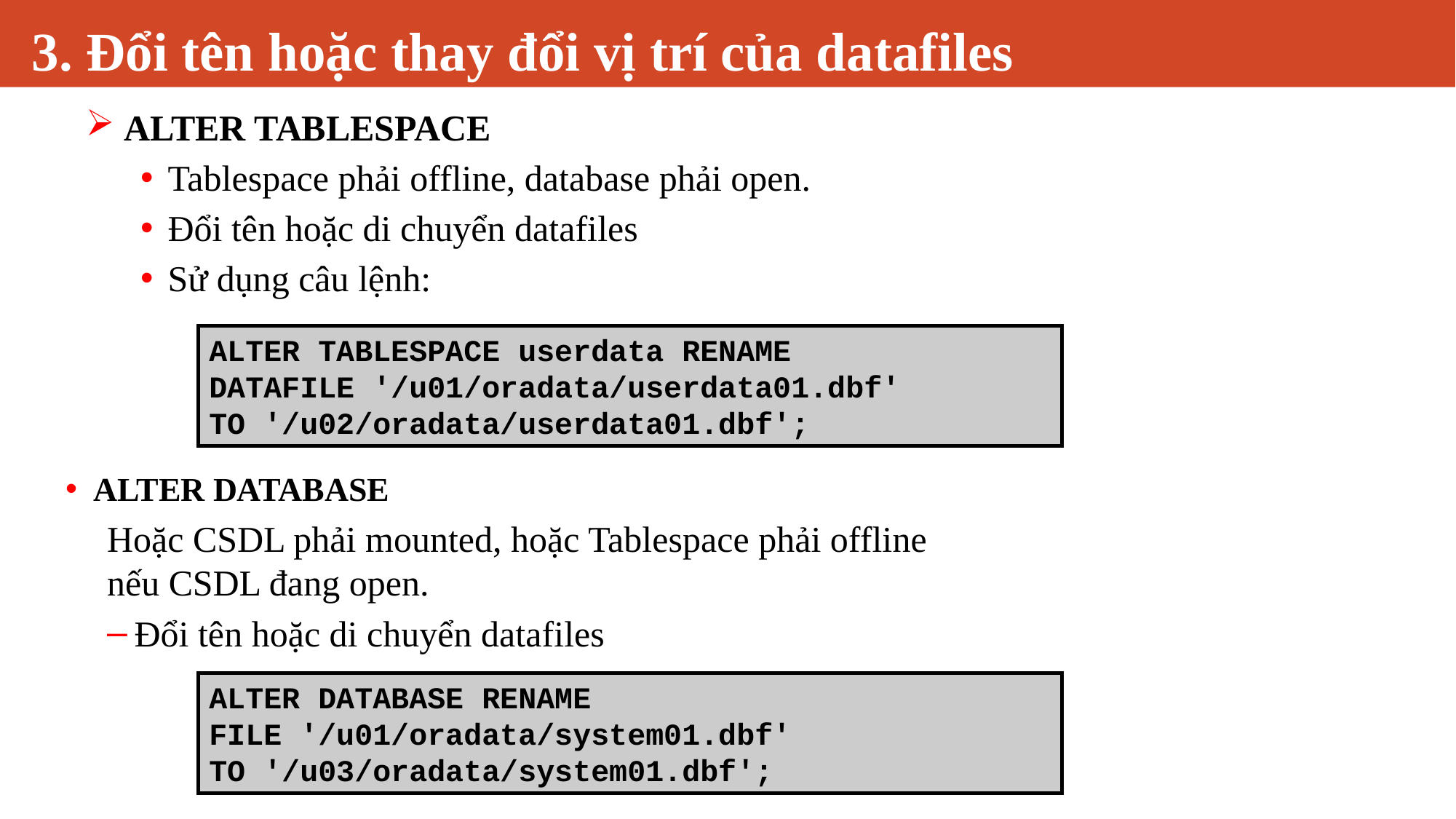

# 3. Đổi tên hoặc thay đổi vị trí của datafiles
 ALTER TABLESPACE
Tablespace phải offline, database phải open.
Đổi tên hoặc di chuyển datafiles
Sử dụng câu lệnh:
ALTER TABLESPACE userdata RENAME
DATAFILE '/u01/oradata/userdata01.dbf'
TO '/u02/oradata/userdata01.dbf';
ALTER DATABASE
Hoặc CSDL phải mounted, hoặc Tablespace phải offline nếu CSDL đang open.
Đổi tên hoặc di chuyển datafiles

ALTER DATABASE RENAME
FILE '/u01/oradata/system01.dbf'
TO '/u03/oradata/system01.dbf';